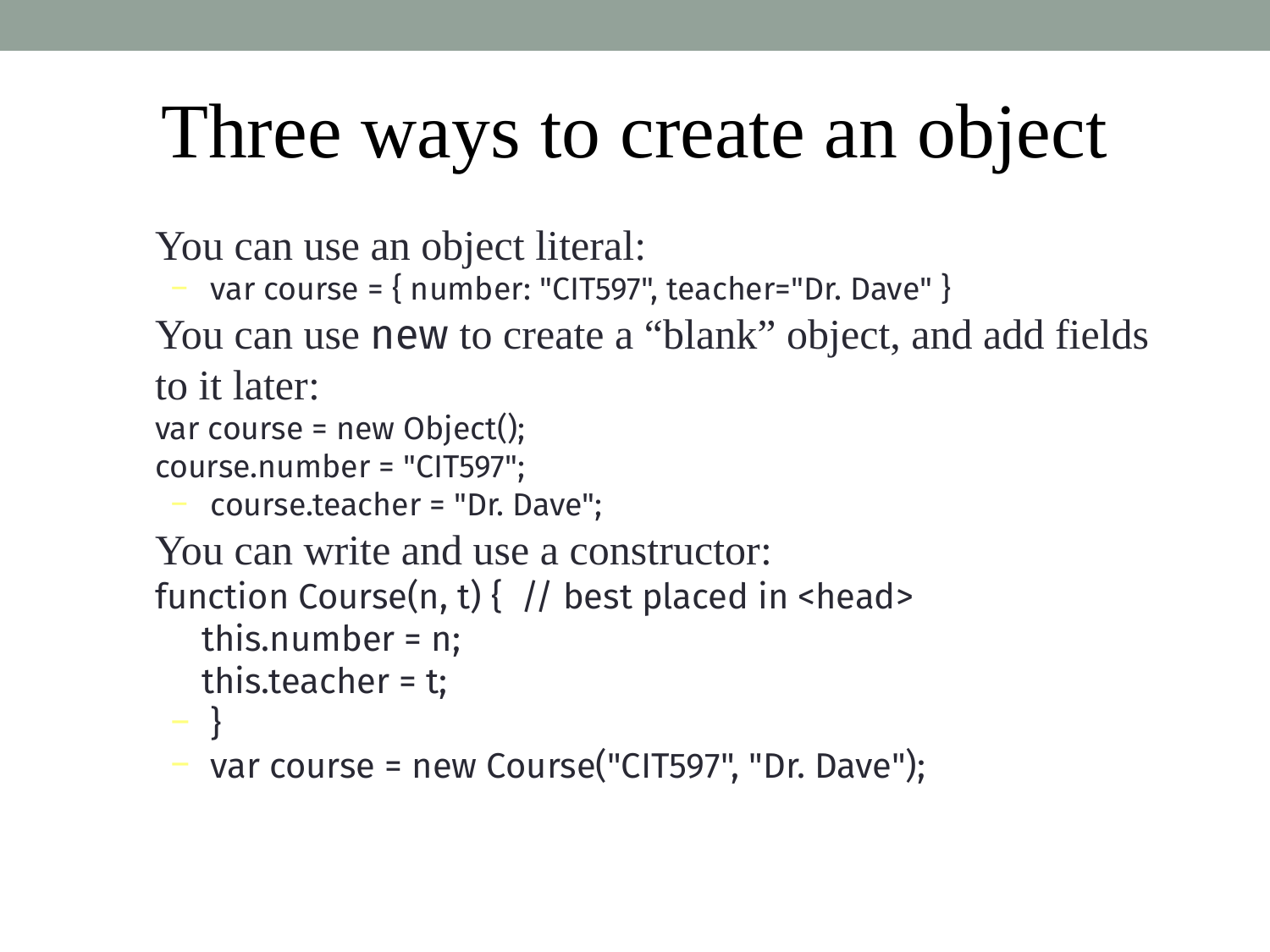

Three ways to create an object
You can use an object literal:
var course = { number: "CIT597", teacher="Dr. Dave" }
You can use new to create a “blank” object, and add fields to it later:
var course = new Object();
course.number = "CIT597";
course.teacher = "Dr. Dave";
You can write and use a constructor:
function Course(n, t) {  // best placed in <head>
     this.number = n;
     this.teacher = t;
}
var course = new Course("CIT597", "Dr. Dave");